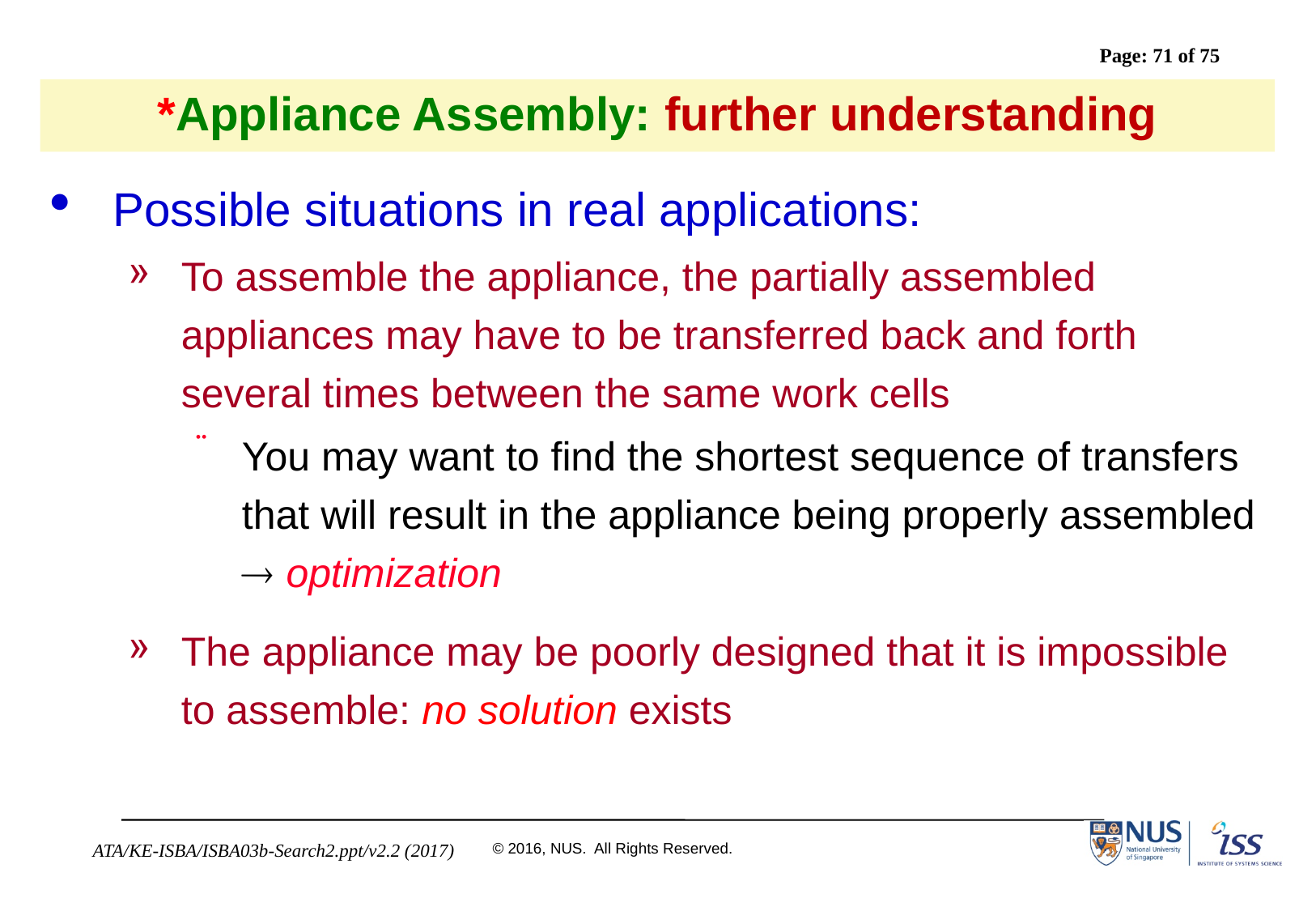

# *Appliance Assembly: further understanding
Possible situations in real applications:
To assemble the appliance, the partially assembled appliances may have to be transferred back and forth several times between the same work cells
You may want to find the shortest sequence of transfers that will result in the appliance being properly assembled → optimization
The appliance may be poorly designed that it is impossible to assemble: no solution exists